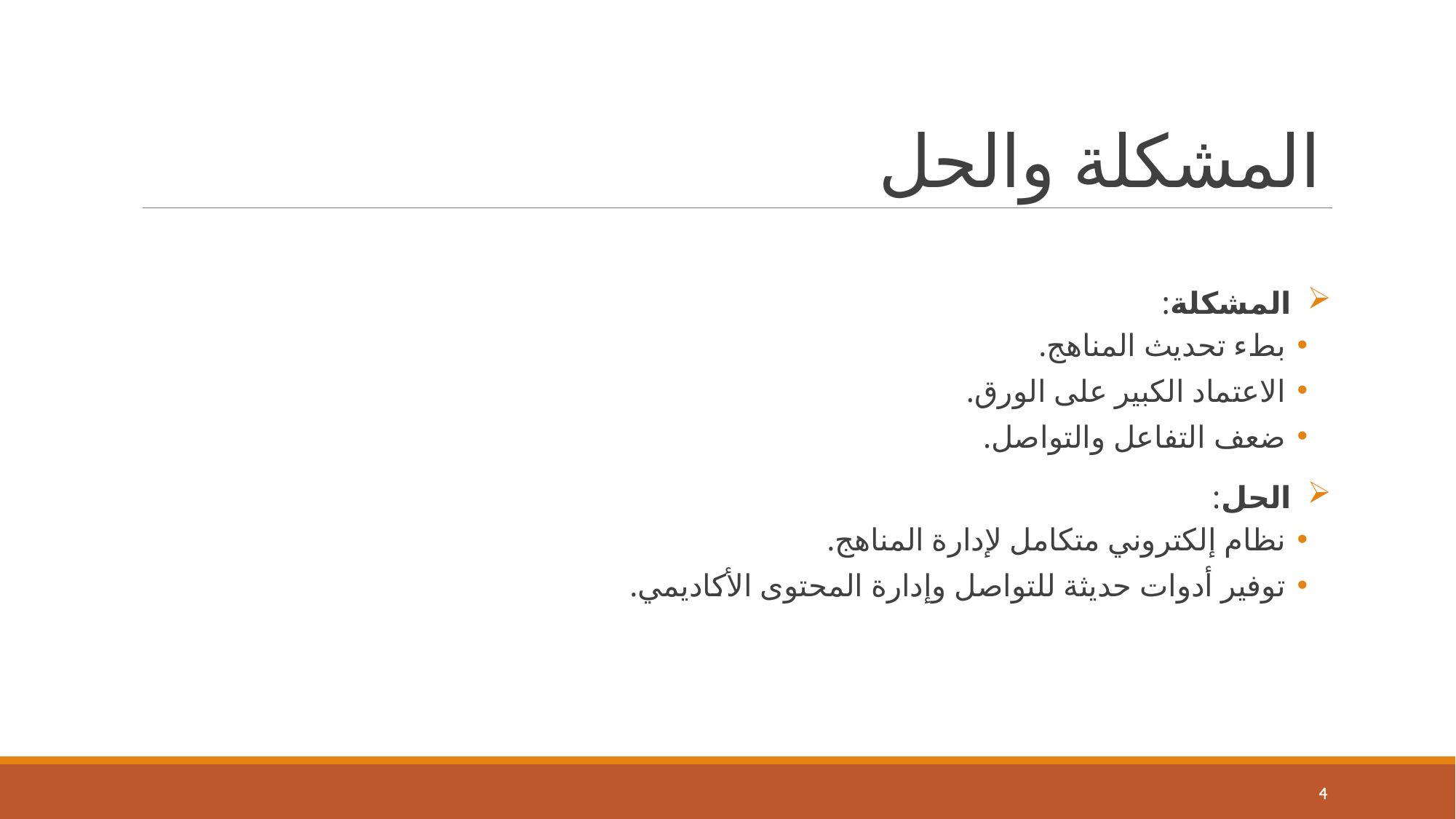

# المشكلة والحل

  المشكلة:
بطء تحديث المناهج.
الاعتماد الكبير على الورق.
ضعف التفاعل والتواصل.
  الحل:
نظام إلكتروني متكامل لإدارة المناهج.
توفير أدوات حديثة للتواصل وإدارة المحتوى الأكاديمي.
4